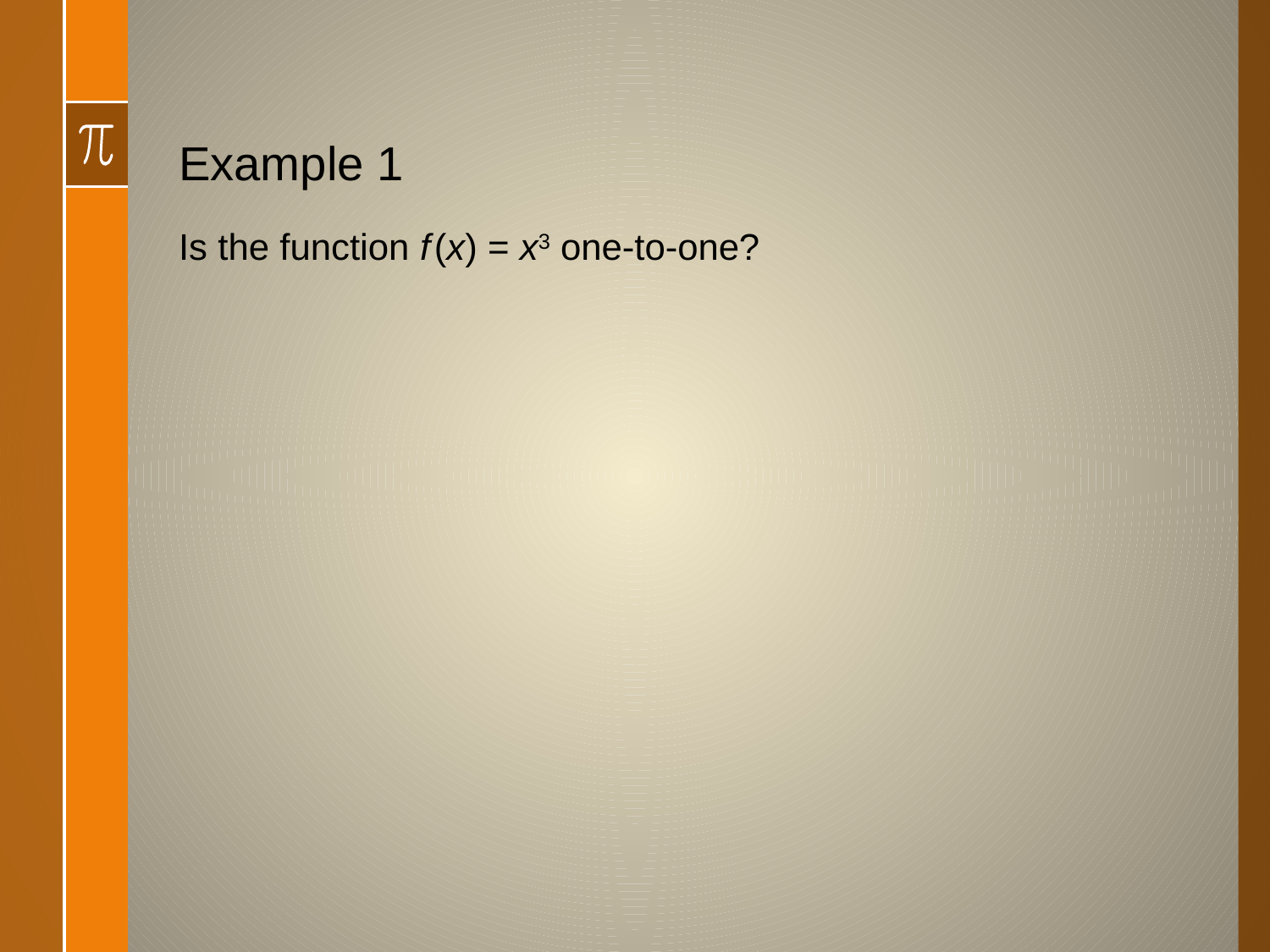

# Example 1
Is the function f  (x) = x3 one-to-one?